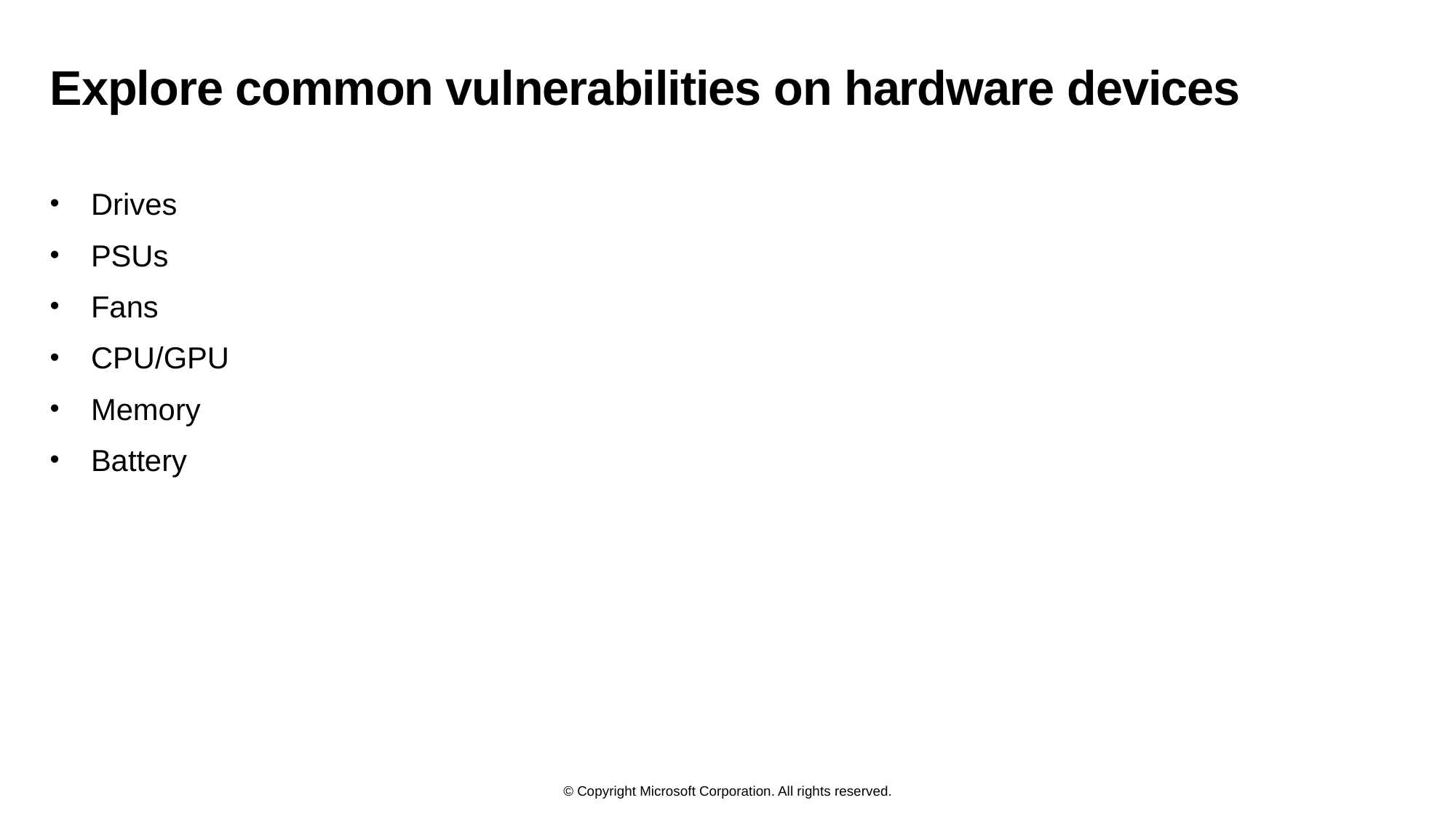

# Explore common vulnerabilities on hardware devices
Drives
PSUs
Fans
CPU/GPU
Memory
Battery